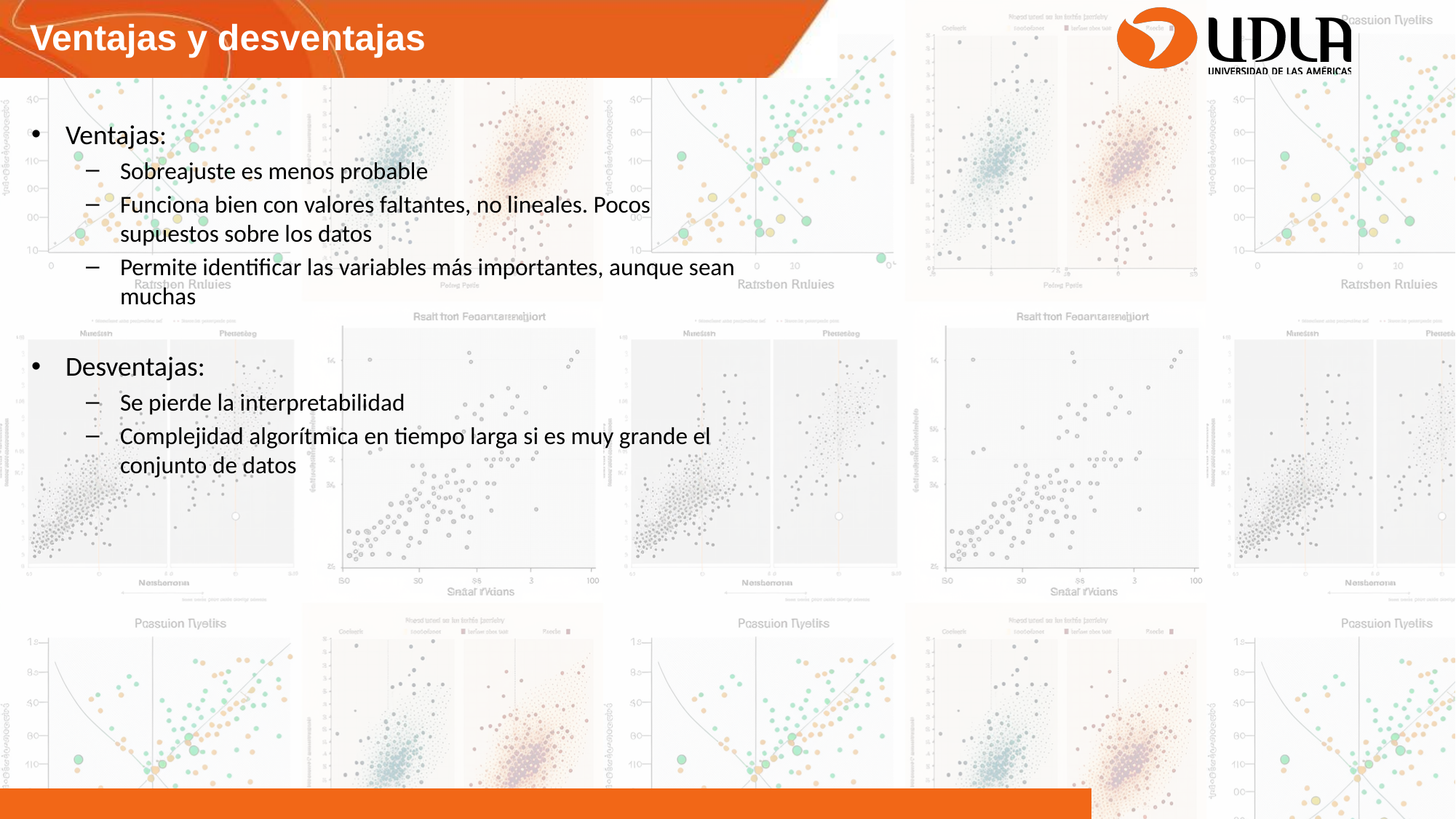

Ventajas y desventajas

Ventajas:
Sobreajuste es menos probable
Funciona bien con valores faltantes, no lineales. Pocos supuestos sobre los datos
Permite identificar las variables más importantes, aunque sean muchas

Desventajas:
Se pierde la interpretabilidad
Complejidad algorítmica en tiempo larga si es muy grande el conjunto de datos